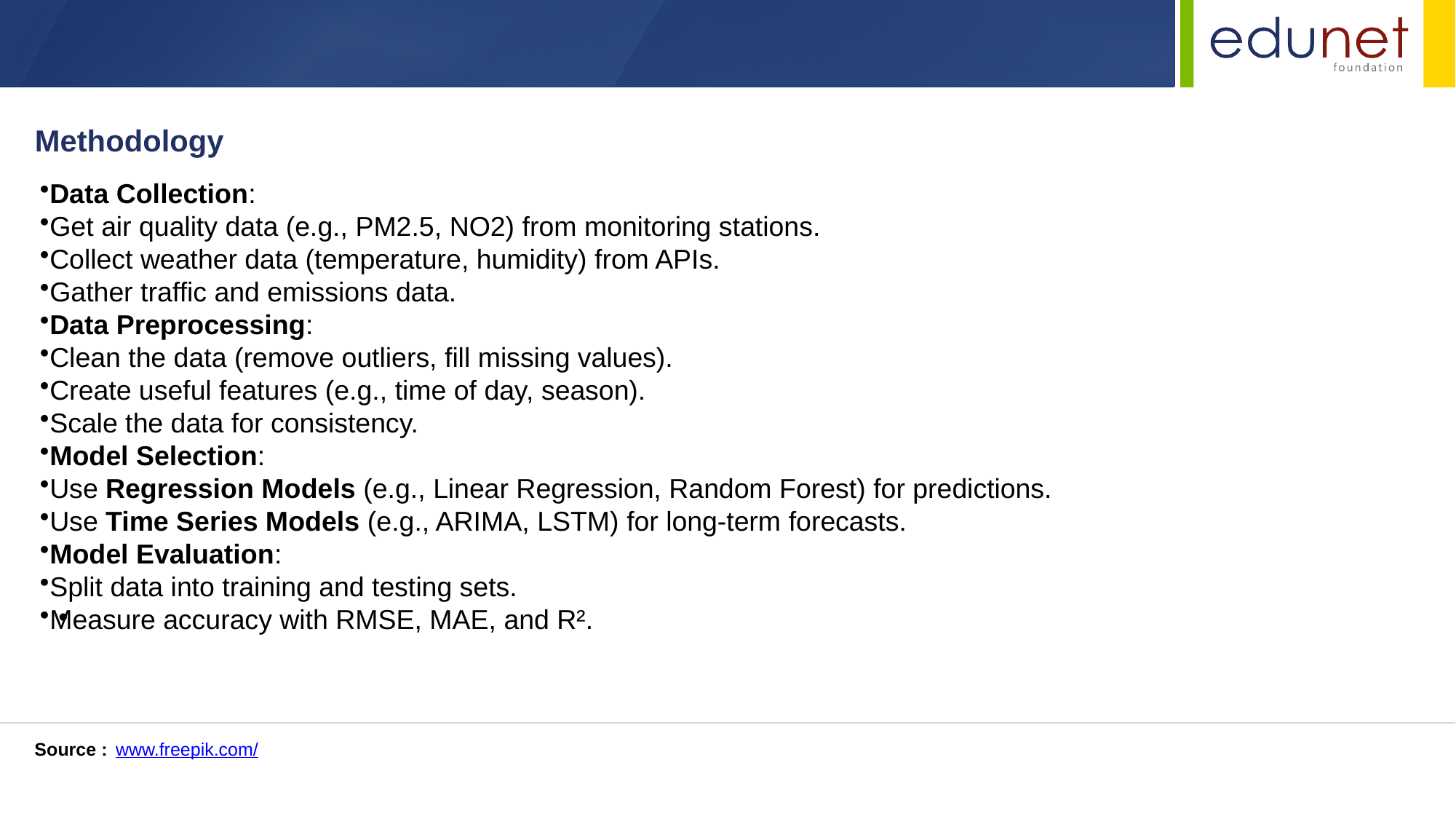

Methodology
Data Collection:
Get air quality data (e.g., PM2.5, NO2) from monitoring stations.
Collect weather data (temperature, humidity) from APIs.
Gather traffic and emissions data.
Data Preprocessing:
Clean the data (remove outliers, fill missing values).
Create useful features (e.g., time of day, season).
Scale the data for consistency.
Model Selection:
Use Regression Models (e.g., Linear Regression, Random Forest) for predictions.
Use Time Series Models (e.g., ARIMA, LSTM) for long-term forecasts.
Model Evaluation:
Split data into training and testing sets.
Measure accuracy with RMSE, MAE, and R².

Source :
www.freepik.com/